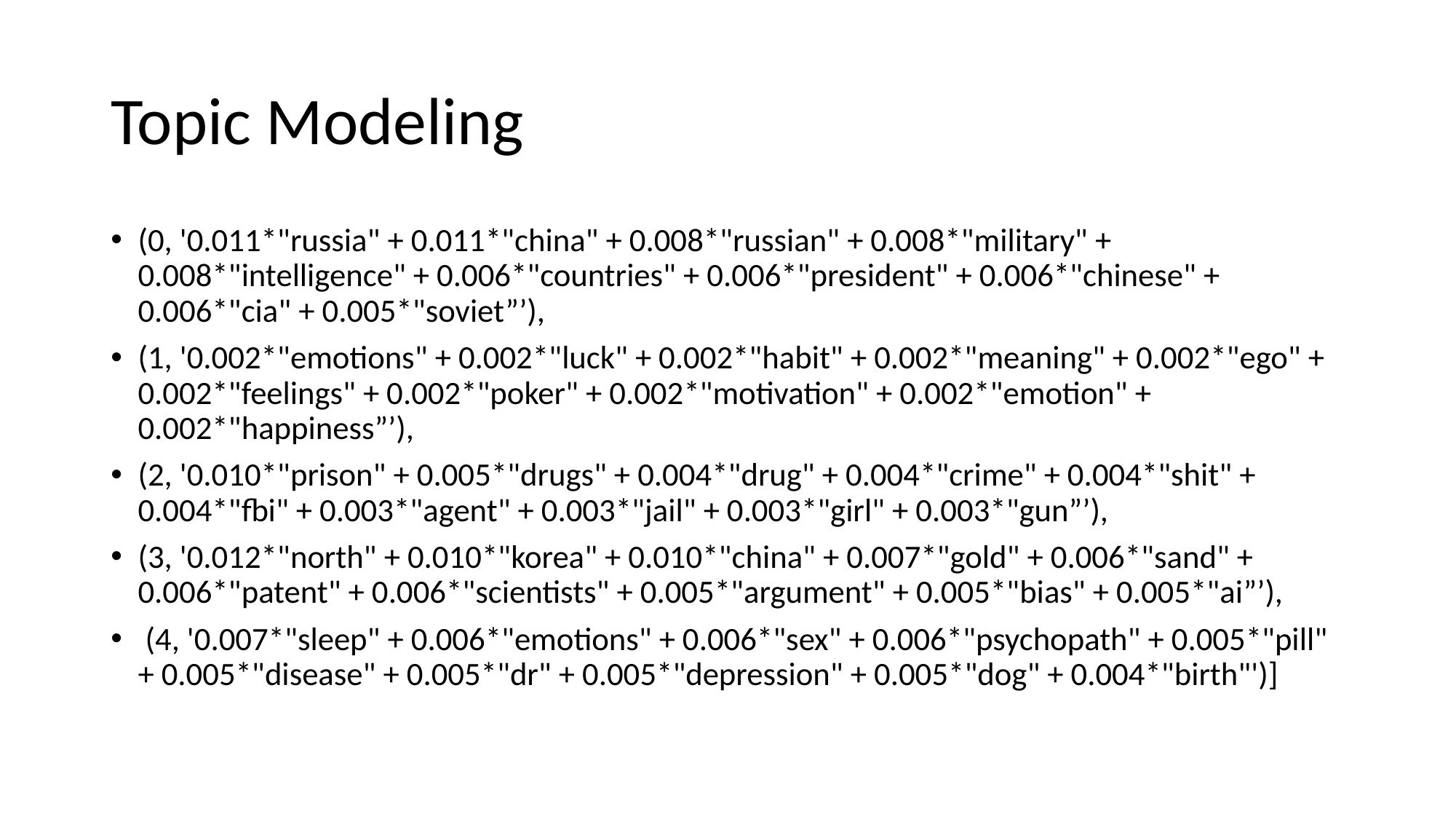

# Topic Modeling
(0, '0.011*"russia" + 0.011*"china" + 0.008*"russian" + 0.008*"military" + 0.008*"intelligence" + 0.006*"countries" + 0.006*"president" + 0.006*"chinese" + 0.006*"cia" + 0.005*"soviet”’),
(1, '0.002*"emotions" + 0.002*"luck" + 0.002*"habit" + 0.002*"meaning" + 0.002*"ego" + 0.002*"feelings" + 0.002*"poker" + 0.002*"motivation" + 0.002*"emotion" + 0.002*"happiness”’),
(2, '0.010*"prison" + 0.005*"drugs" + 0.004*"drug" + 0.004*"crime" + 0.004*"shit" + 0.004*"fbi" + 0.003*"agent" + 0.003*"jail" + 0.003*"girl" + 0.003*"gun”’),
(3, '0.012*"north" + 0.010*"korea" + 0.010*"china" + 0.007*"gold" + 0.006*"sand" + 0.006*"patent" + 0.006*"scientists" + 0.005*"argument" + 0.005*"bias" + 0.005*"ai”’),
 (4, '0.007*"sleep" + 0.006*"emotions" + 0.006*"sex" + 0.006*"psychopath" + 0.005*"pill" + 0.005*"disease" + 0.005*"dr" + 0.005*"depression" + 0.005*"dog" + 0.004*"birth"')]